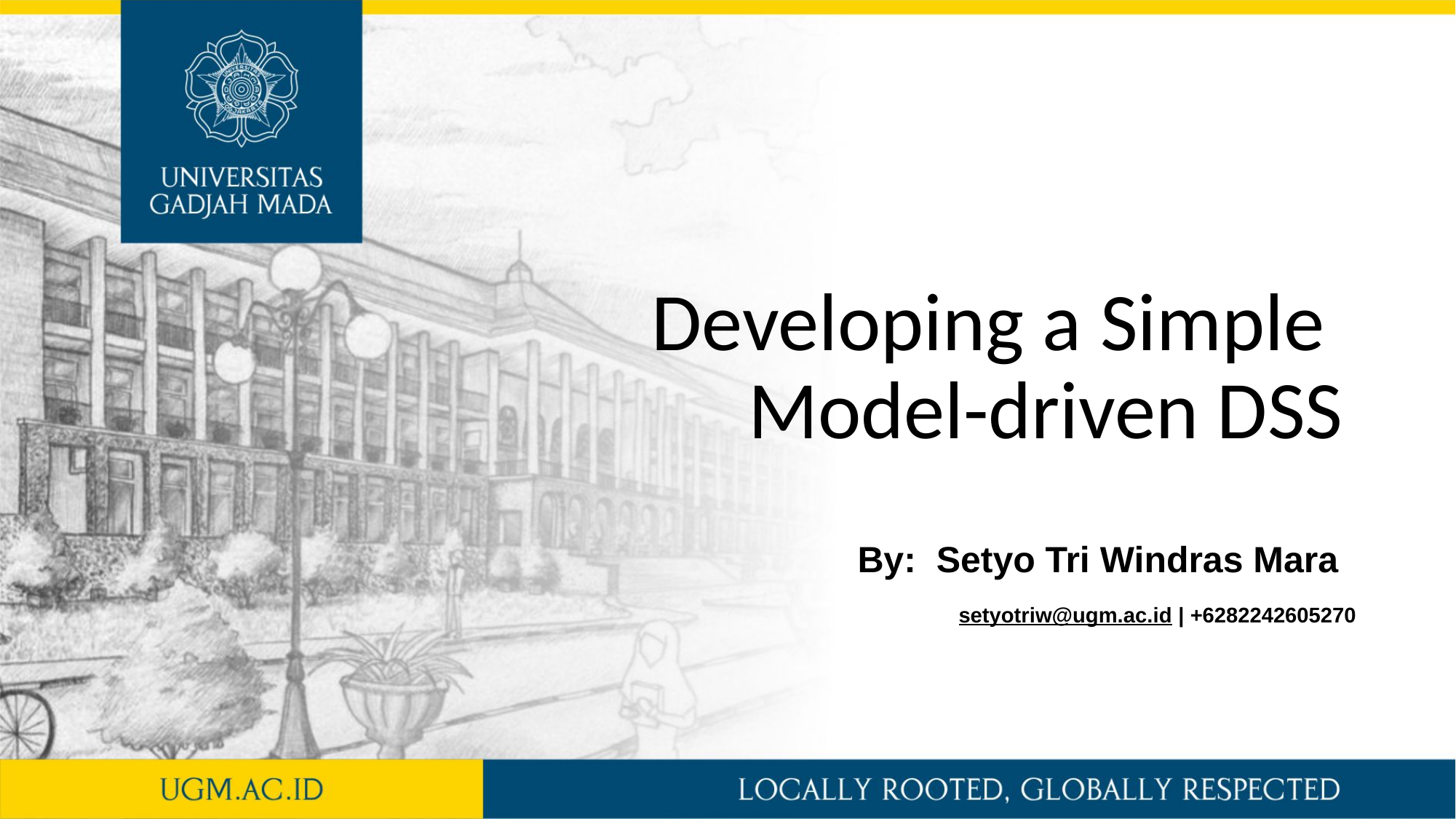

# Developing a Simple Model-driven DSS
By:  Setyo Tri Windras Mara
setyotriw@ugm.ac.id | +6282242605270